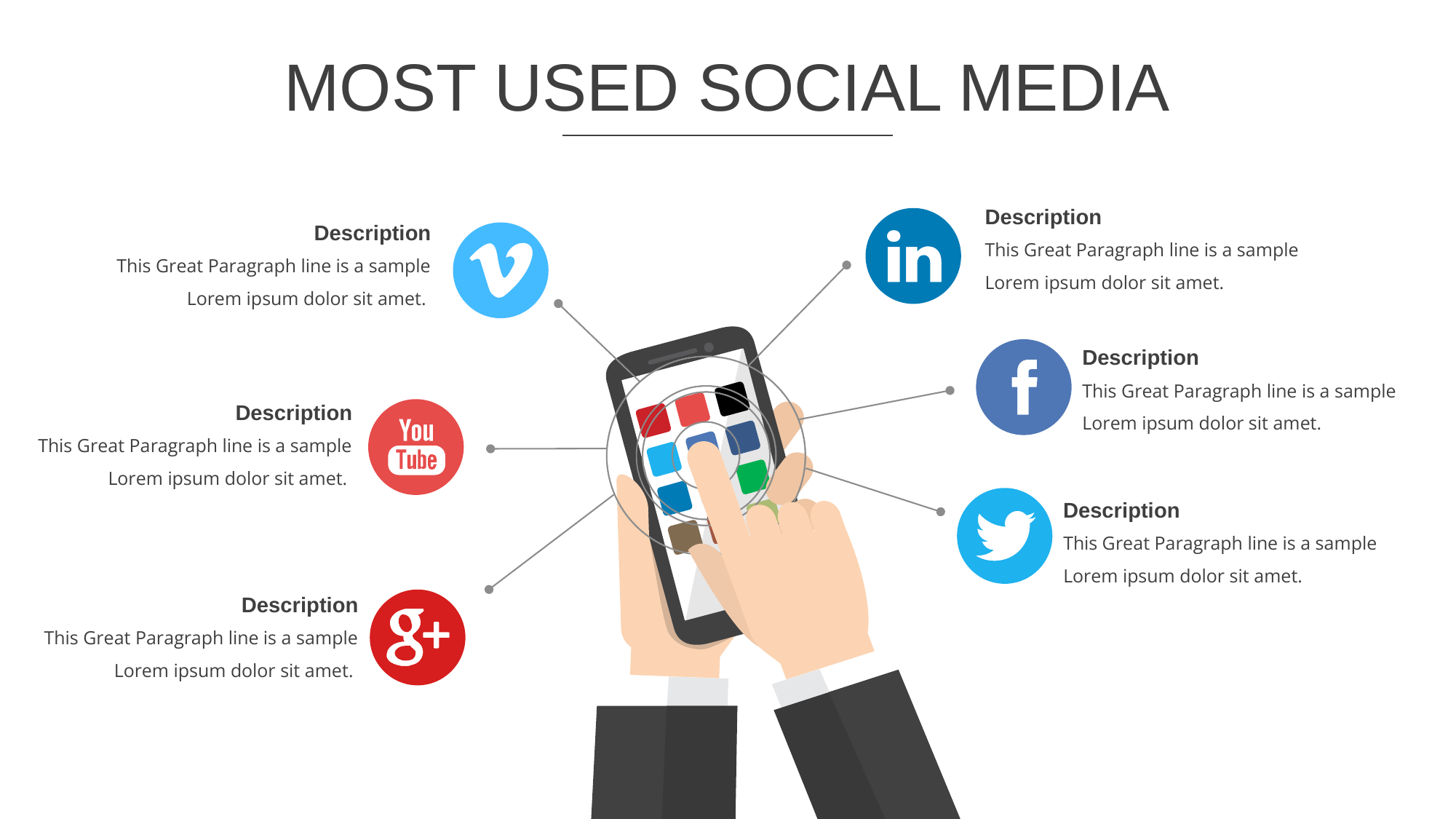

# MOST USED SOCIAL MEDIA
Description

Description
This Great Paragraph line is a sample Lorem ipsum dolor sit amet.

This Great Paragraph line is a sample Lorem ipsum dolor sit amet.

Description

This Great Paragraph line is a sample Lorem ipsum dolor sit amet.
Description

This Great Paragraph line is a sample Lorem ipsum dolor sit amet.

Description
This Great Paragraph line is a sample Lorem ipsum dolor sit amet.
Description

This Great Paragraph line is a sample Lorem ipsum dolor sit amet.